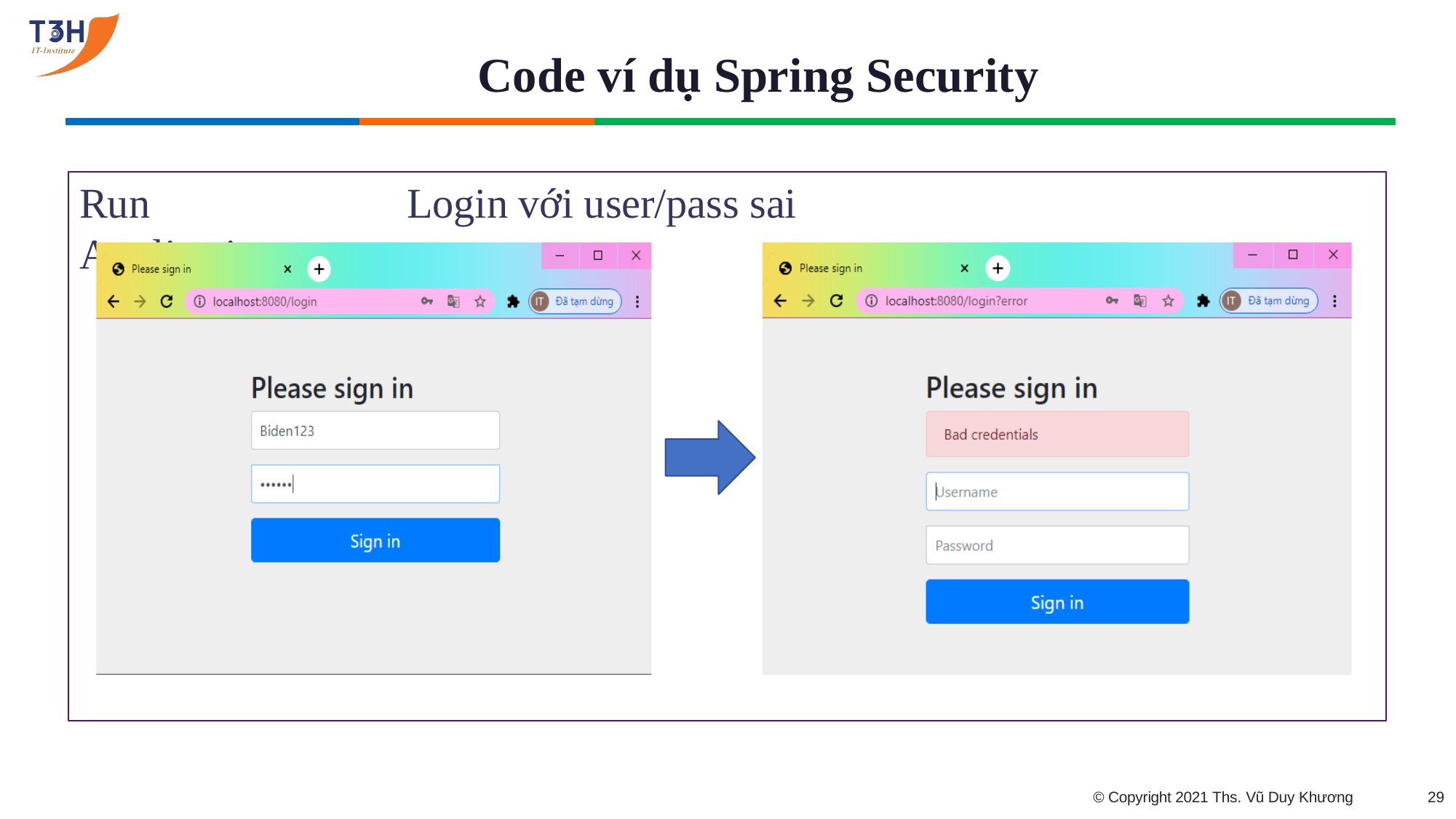

# Code ví dụ Spring Security

Run Application:
Login với user/pass sai

© Copyright 2021 Ths. Vũ Duy Khương
29